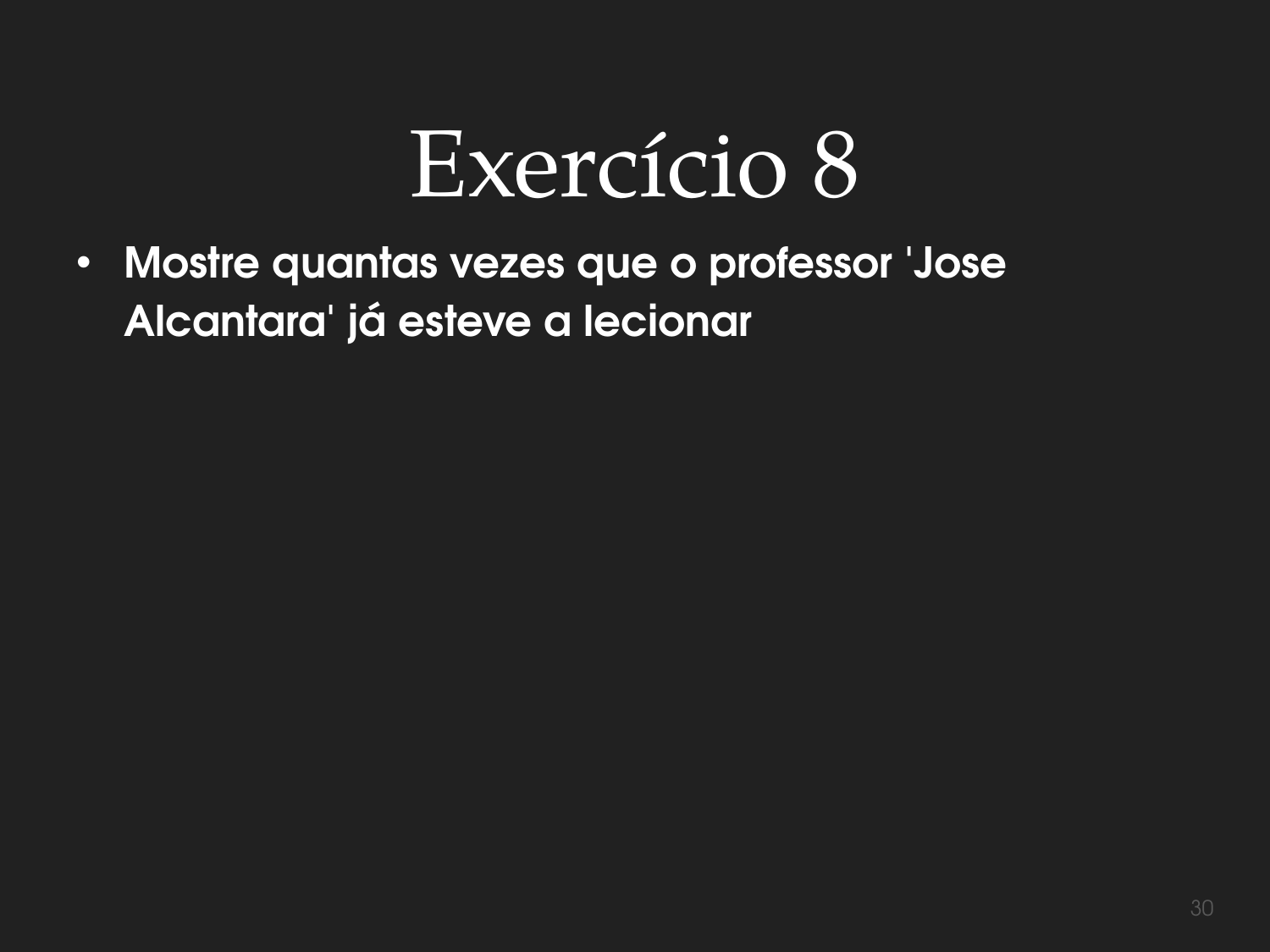

# Exercício 8
Mostre quantas vezes que o professor 'Jose Alcantara' já esteve a lecionar
30